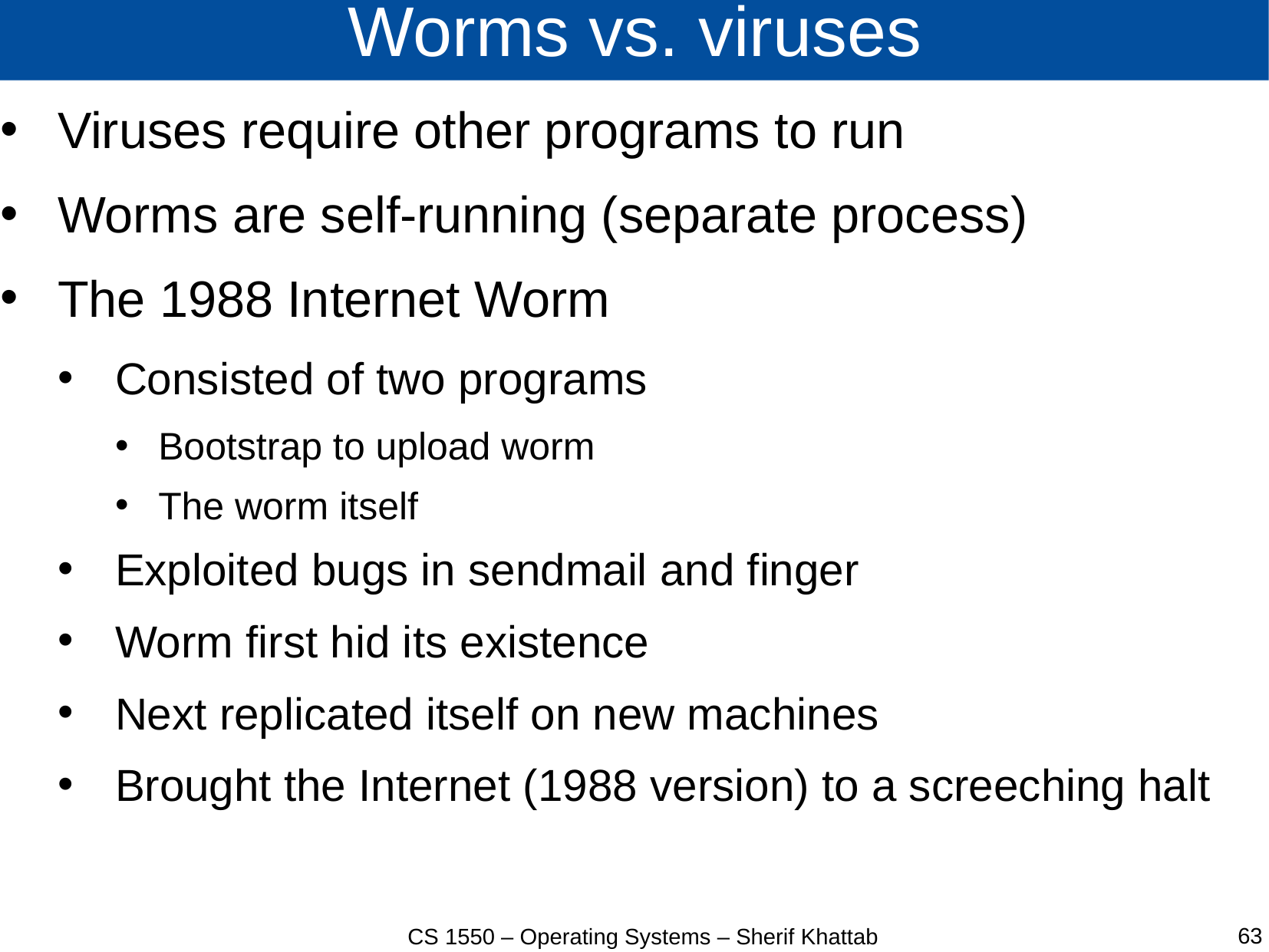

# Worms vs. viruses
Viruses require other programs to run
Worms are self-running (separate process)
The 1988 Internet Worm
Consisted of two programs
Bootstrap to upload worm
The worm itself
Exploited bugs in sendmail and finger
Worm first hid its existence
Next replicated itself on new machines
Brought the Internet (1988 version) to a screeching halt
63
CS 1550 – Operating Systems – Sherif Khattab